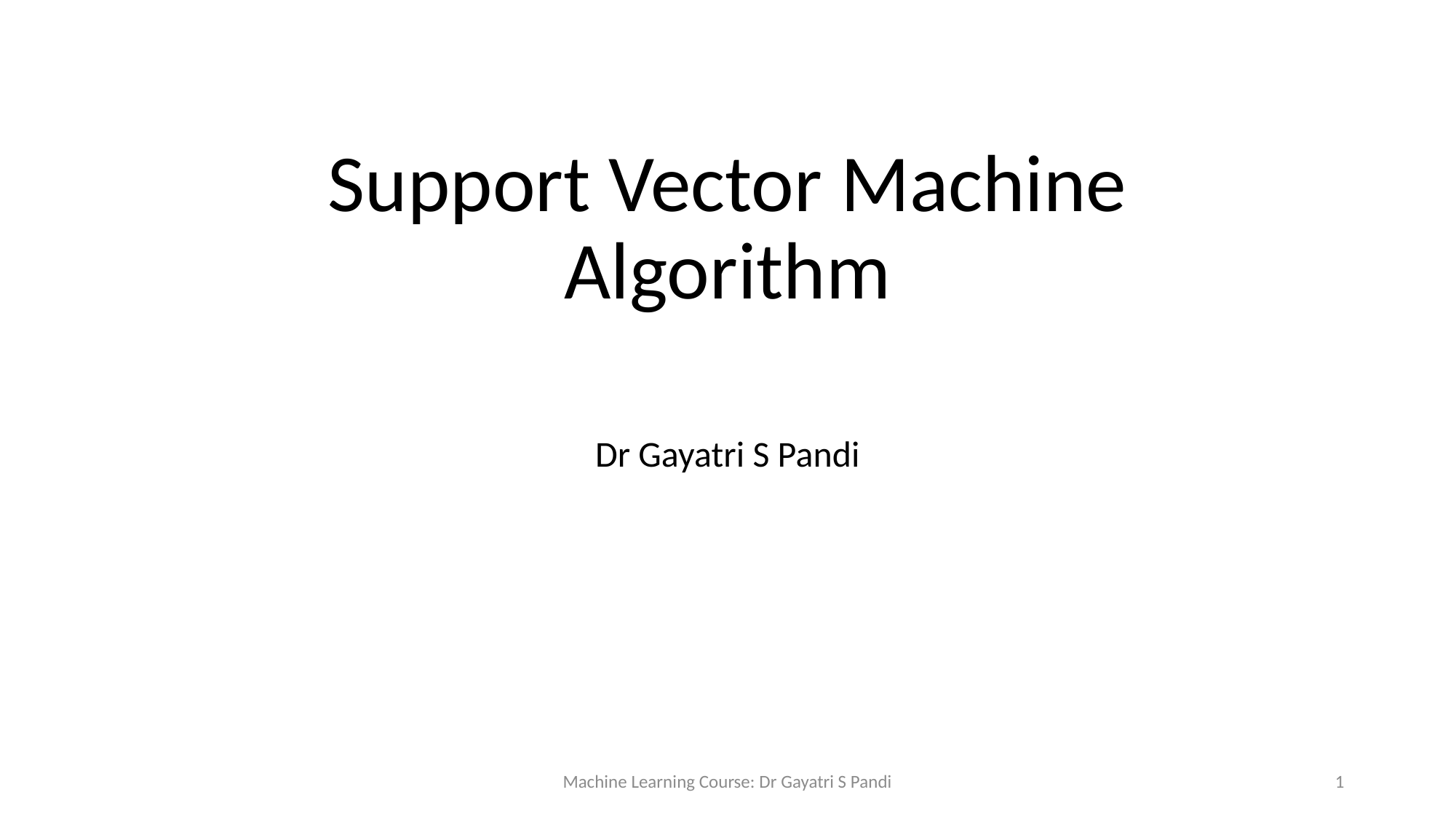

# Support Vector Machine Algorithm
Dr Gayatri S Pandi
Machine Learning Course: Dr Gayatri S Pandi
1